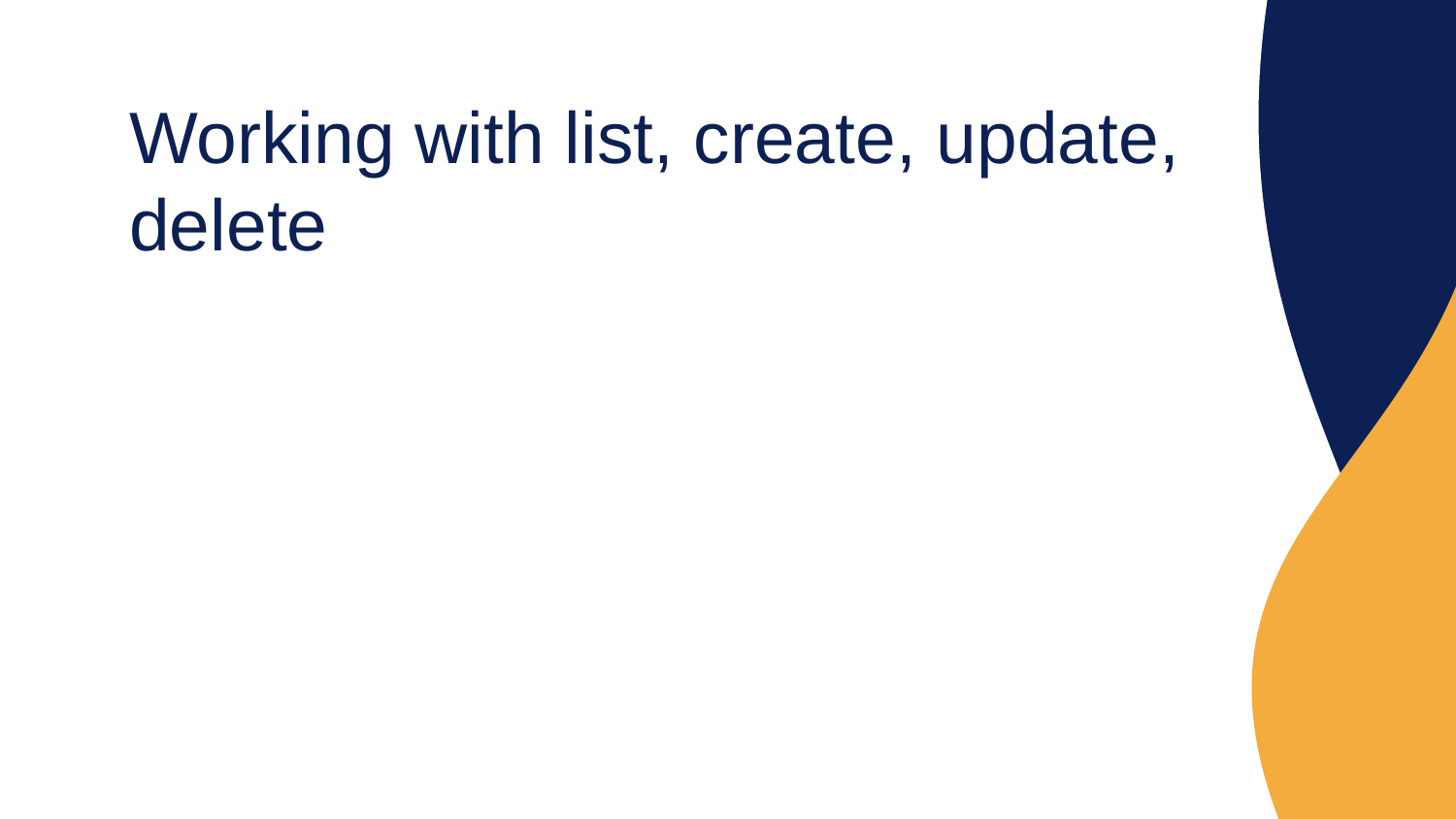

# Working with list, create, update, delete